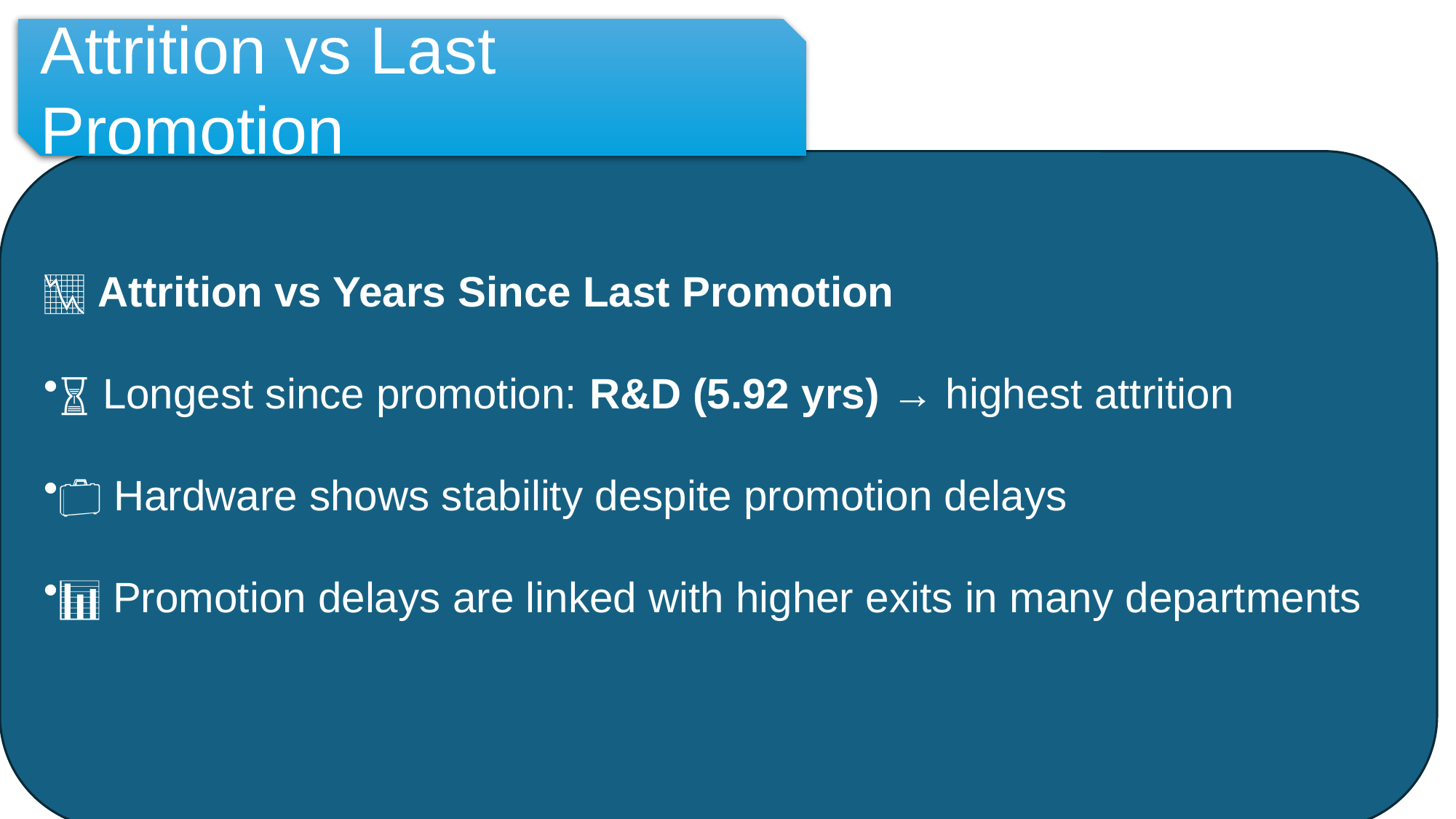

Attrition vs Last Promotion

📉 Attrition vs Years Since Last Promotion

⏳ Longest since promotion: R&D (5.92 yrs) → highest attrition

💼 Hardware shows stability despite promotion delays

📊 Promotion delays are linked with higher exits in many departments